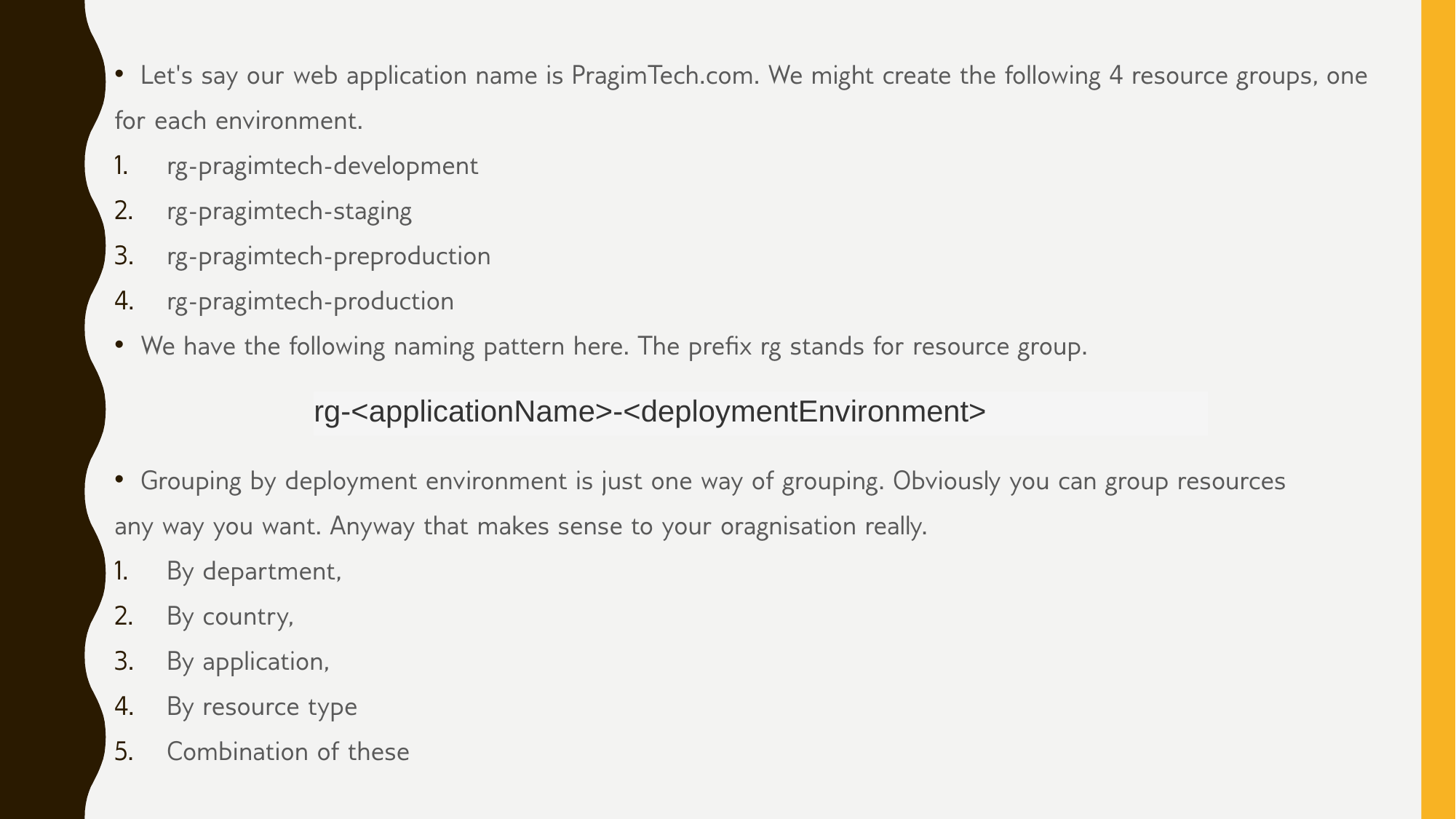

Let's say our web application name is PragimTech.com. We might create the following 4 resource groups, one
for each environment.
rg-pragimtech-development
rg-pragimtech-staging
rg-pragimtech-preproduction
rg-pragimtech-production
We have the following naming pattern here. The prefix rg stands for resource group.

Grouping by deployment environment is just one way of grouping. Obviously you can group resources
any way you want. Anyway that makes sense to your oragnisation really.
By department,
By country,
By application,
By resource type
Combination of these

rg-<applicationName>-<deploymentEnvironment>